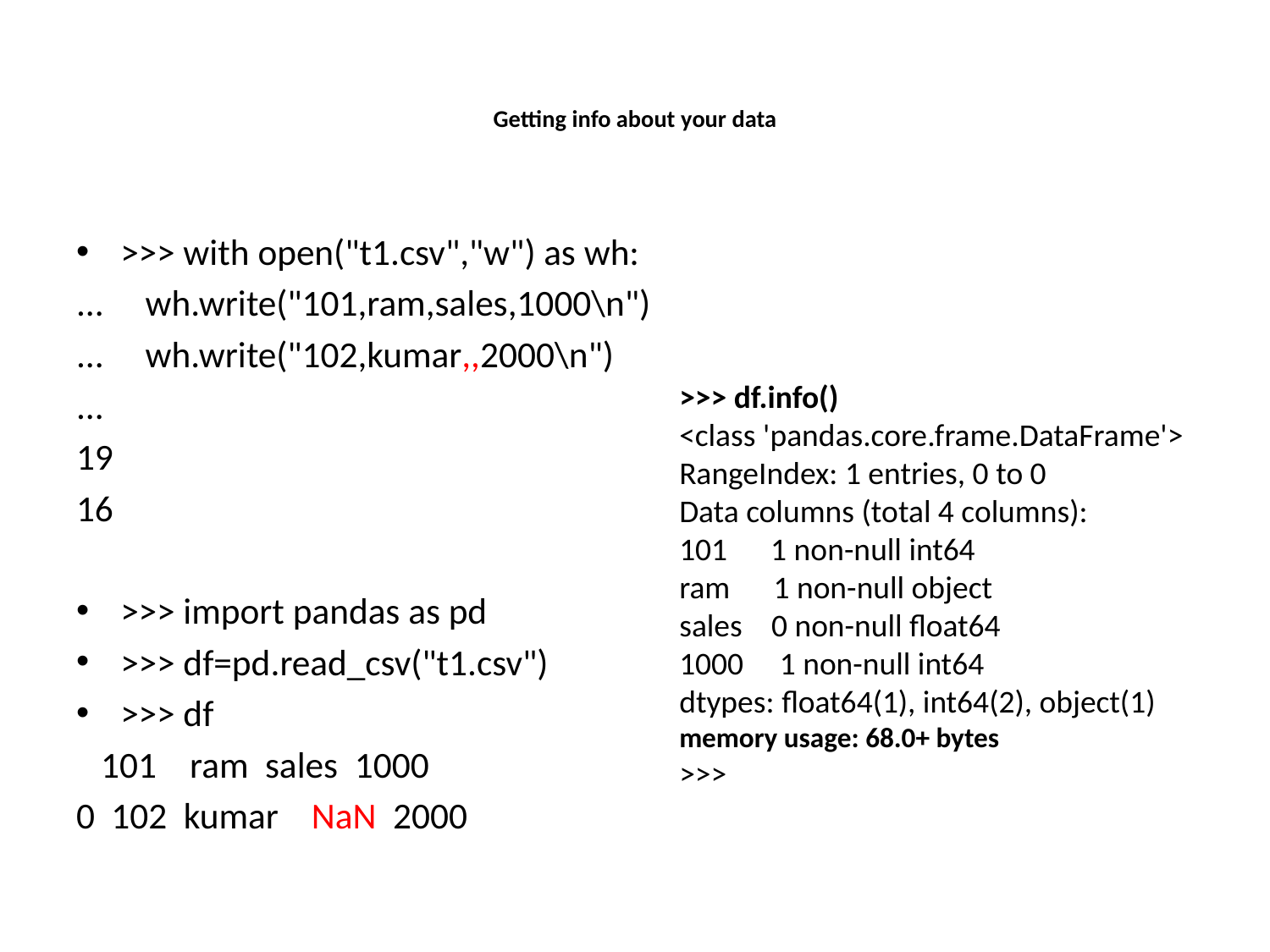

# Getting info about your data
>>> with open("t1.csv","w") as wh:
...     wh.write("101,ram,sales,1000\n")
...     wh.write("102,kumar,,2000\n")
...
19
16

>>> import pandas as pd
>>> df=pd.read_csv("t1.csv")
>>> df
   101    ram  sales  1000
0  102  kumar    NaN  2000

>>> df.info()
<class 'pandas.core.frame.DataFrame'>
RangeIndex: 1 entries, 0 to 0
Data columns (total 4 columns):
101      1 non-null int64
ram      1 non-null object
sales    0 non-null float64
1000     1 non-null int64
dtypes: float64(1), int64(2), object(1)
memory usage: 68.0+ bytes
>>>